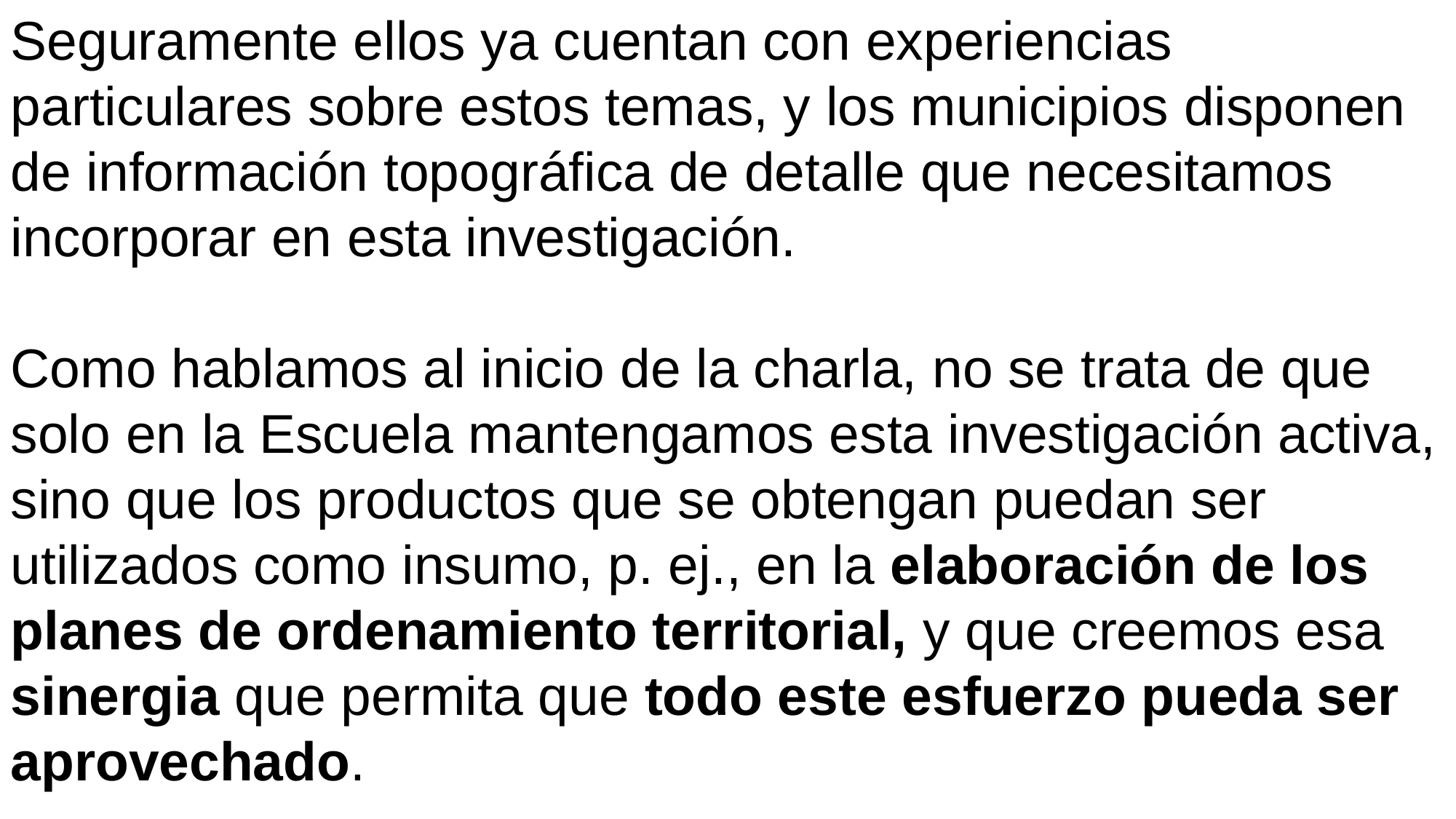

Seguramente ellos ya cuentan con experiencias particulares sobre estos temas, y los municipios disponen de información topográfica de detalle que necesitamos incorporar en esta investigación.

Como hablamos al inicio de la charla, no se trata de que solo en la Escuela mantengamos esta investigación activa, sino que los productos que se obtengan puedan ser utilizados como insumo, p. ej., en la elaboración de los planes de ordenamiento territorial, y que creemos esa sinergia que permita que todo este esfuerzo pueda ser aprovechado.